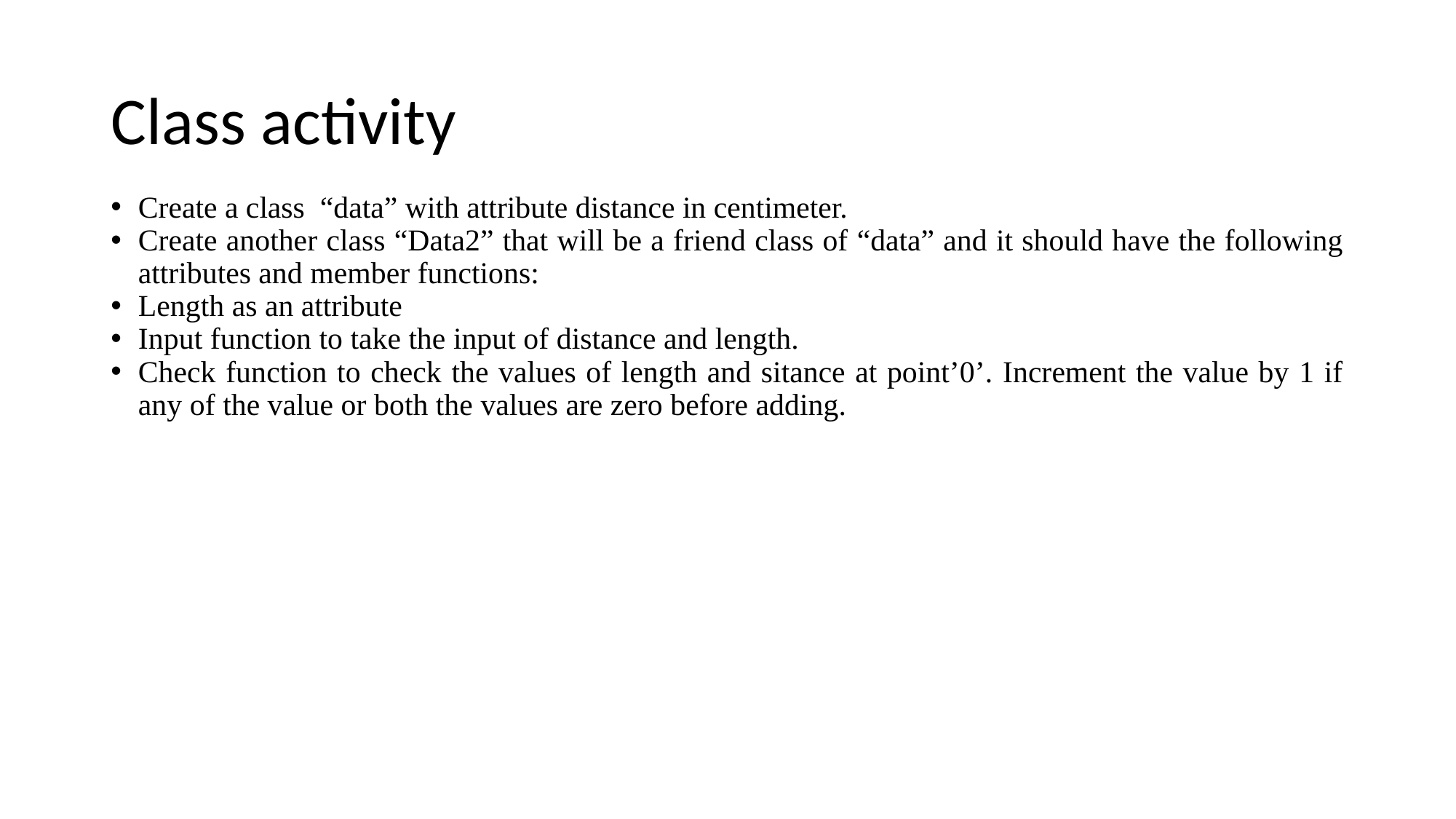

# Class activity
Create a class  “data” with attribute distance in centimeter.
Create another class “Data2” that will be a friend class of “data” and it should have the following attributes and member functions:
Length as an attribute
Input function to take the input of distance and length.
Check function to check the values of length and sitance at point’0’. Increment the value by 1 if any of the value or both the values are zero before adding.